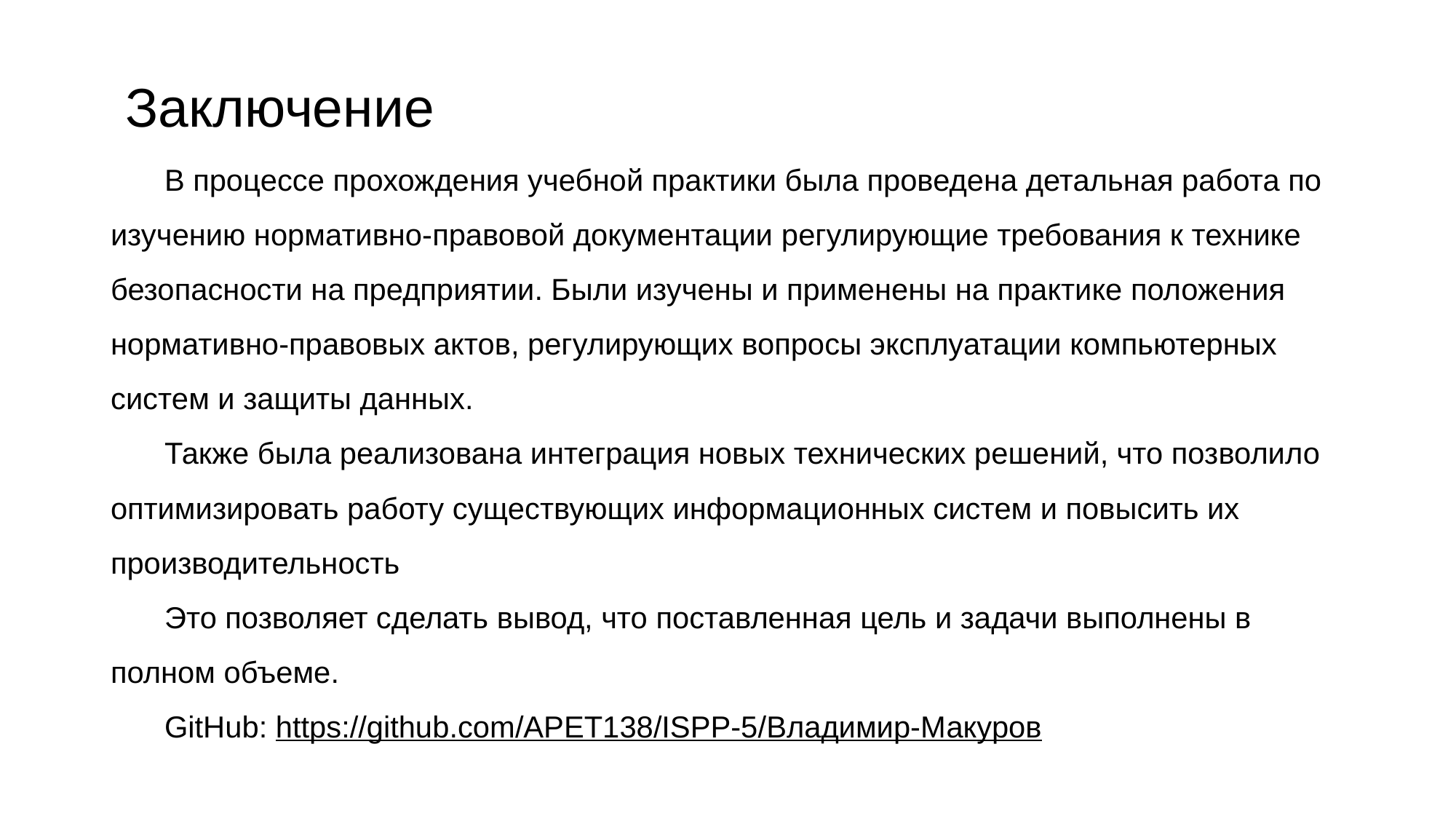

Заключение
В процессе прохождения учебной практики была проведена детальная работа по изучению нормативно-правовой документации регулирующие требования к технике безопасности на предприятии. Были изучены и применены на практике положения нормативно-правовых актов, регулирующих вопросы эксплуатации компьютерных систем и защиты данных.
Также была реализована интеграция новых технических решений, что позволило оптимизировать работу существующих информационных систем и повысить их производительность
Это позволяет сделать вывод, что поставленная цель и задачи выполнены в полном объеме.
GitHub: https://github.com/APET138/ISPP-5/Владимир-Макуров